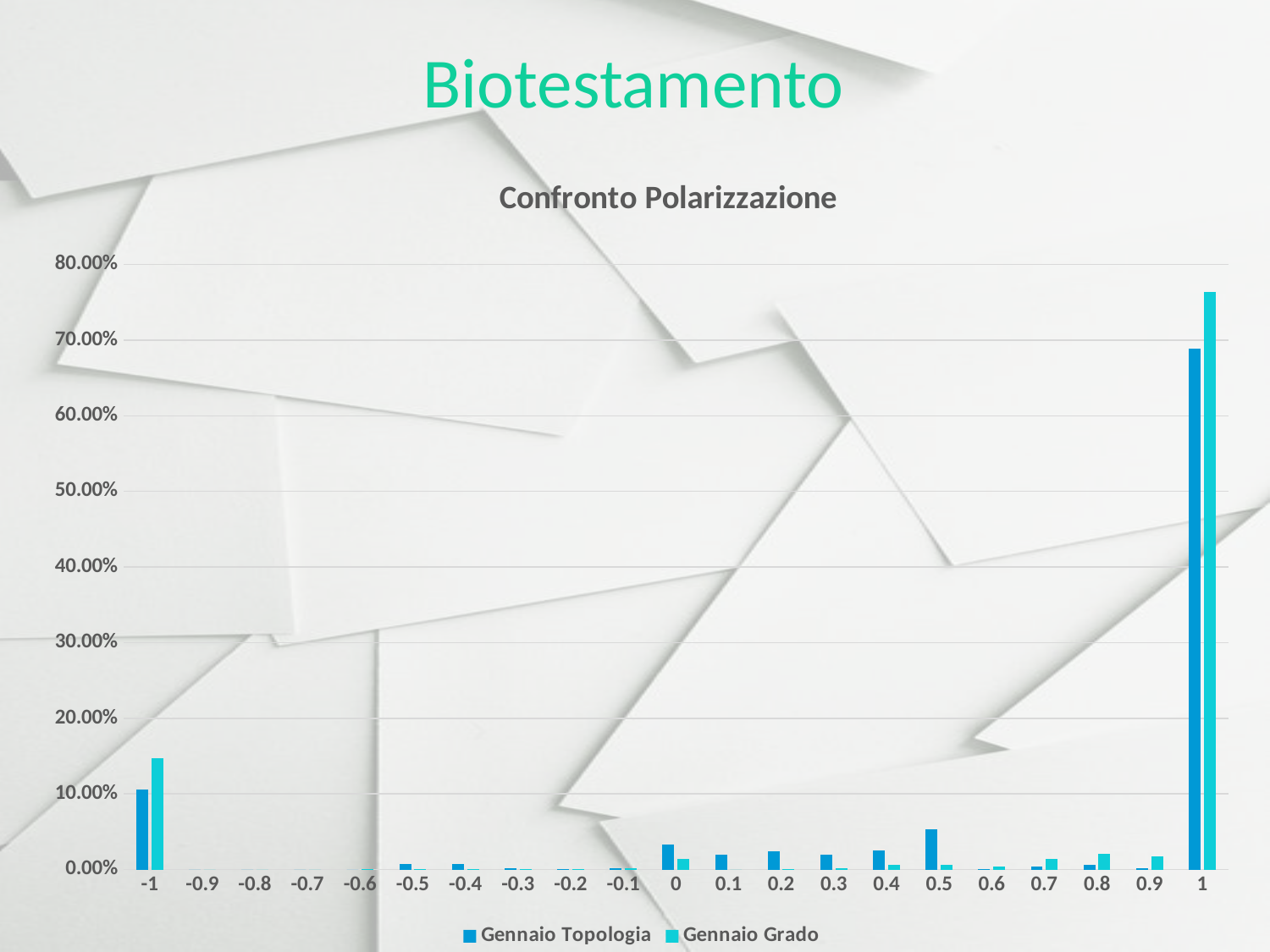

Biotestamento

### Chart: Confronto Polarizzazione

| Category | Gennaio Topologia | Gennaio Grado |
|---|---|---|
| -1 | 0.10607955966975231 | 0.147485614210658 |
| -0.9 | 0.0 | 0.0 |
| -0.8 | 0.0 | 0.0 |
| -0.7 | 0.0 | 0.0 |
| -0.6 | 0.0 | 0.00012509382036527395 |
| -0.5 | 0.00725544158118589 | 0.00012509382036527395 |
| -0.4 | 0.006755066299724793 | 0.00012509382036527395 |
| -0.3 | 0.0021265949462096574 | 0.0006254691018263697 |
| -0.2 | 0.0007505629221916438 | 0.0005003752814610958 |
| -0.1 | 0.0017513134851138354 | 0.0021265949462096574 |
| 0 | 0.0331498623967976 | 0.014385789342006504 |
| 0.1 | 0.019514635976982737 | 0.0 |
| 0.2 | 0.023517638228671502 | 0.0006254691018263697 |
| 0.3 | 0.019764823617713284 | 0.0016262196647485615 |
| 0.4 | 0.02489367025268952 | 0.005629221916437328 |
| 0.5 | 0.05291468601451088 | 0.0066299724793595196 |
| 0.6 | 0.0010007505629221916 | 0.0037528146109582186 |
| 0.7 | 0.0037528146109582186 | 0.01426069552164123 |
| 0.8 | 0.006254691018263698 | 0.02051538653990493 |
| 0.9 | 0.0012509382036527395 | 0.01763822867150363 |
| 1 | 0.6892669502126595 | 0.7638228671503627 |